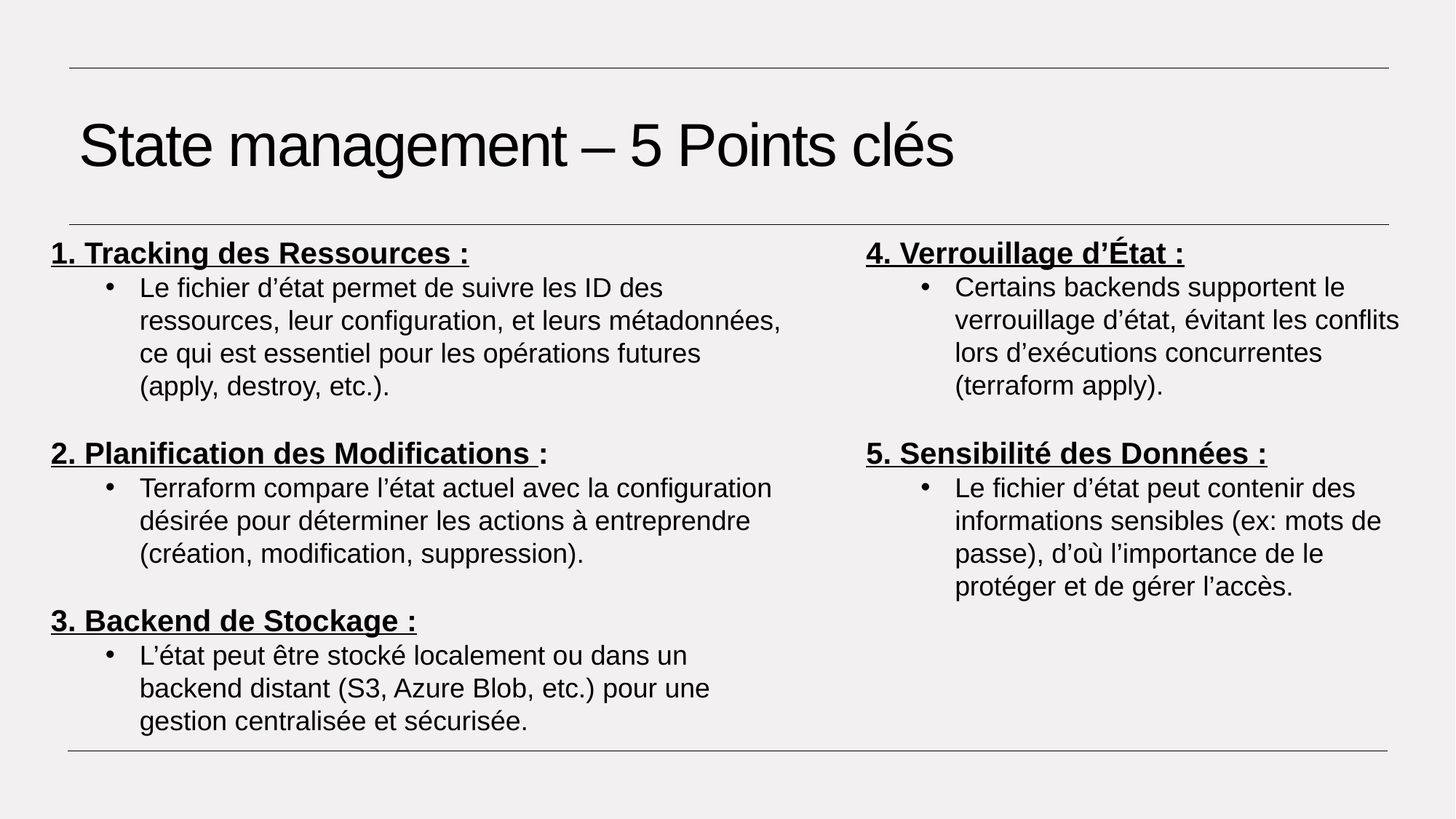

# State management – 5 Points clés
1. Tracking des Ressources :
Le fichier d’état permet de suivre les ID des ressources, leur configuration, et leurs métadonnées, ce qui est essentiel pour les opérations futures (apply, destroy, etc.).

2. Planification des Modifications :
Terraform compare l’état actuel avec la configuration désirée pour déterminer les actions à entreprendre (création, modification, suppression).

3. Backend de Stockage :
L’état peut être stocké localement ou dans un backend distant (S3, Azure Blob, etc.) pour une gestion centralisée et sécurisée.
4. Verrouillage d’État :
Certains backends supportent le verrouillage d’état, évitant les conflits lors d’exécutions concurrentes (terraform apply).

5. Sensibilité des Données :
Le fichier d’état peut contenir des informations sensibles (ex: mots de passe), d’où l’importance de le protéger et de gérer l’accès.